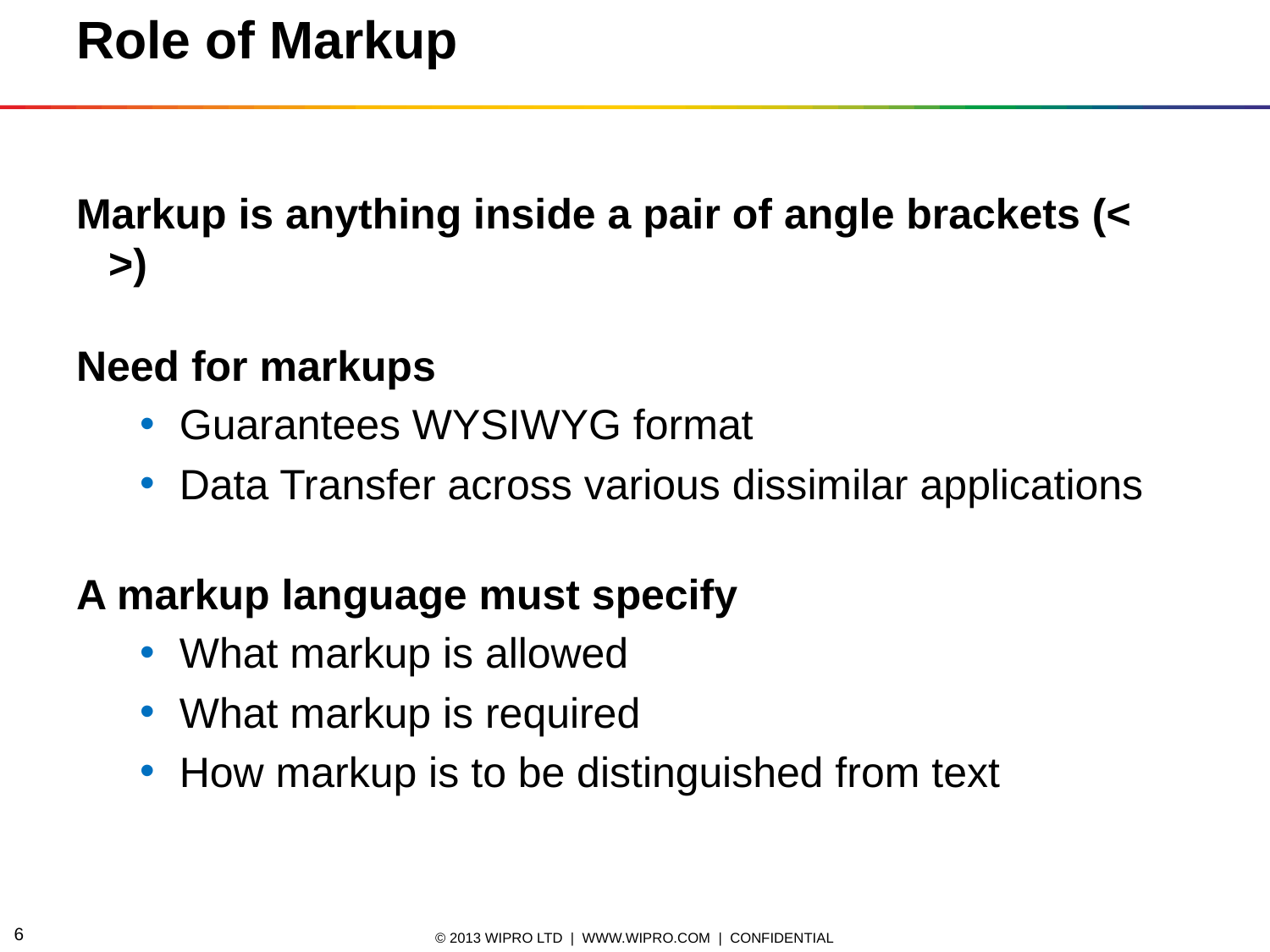

Role of Markup

Markup is anything inside a pair of angle brackets (<  >)

Need for markups
Guarantees WYSIWYG format
Data Transfer across various dissimilar applications

A markup language must specify
What markup is allowed
What markup is required
How markup is to be distinguished from text